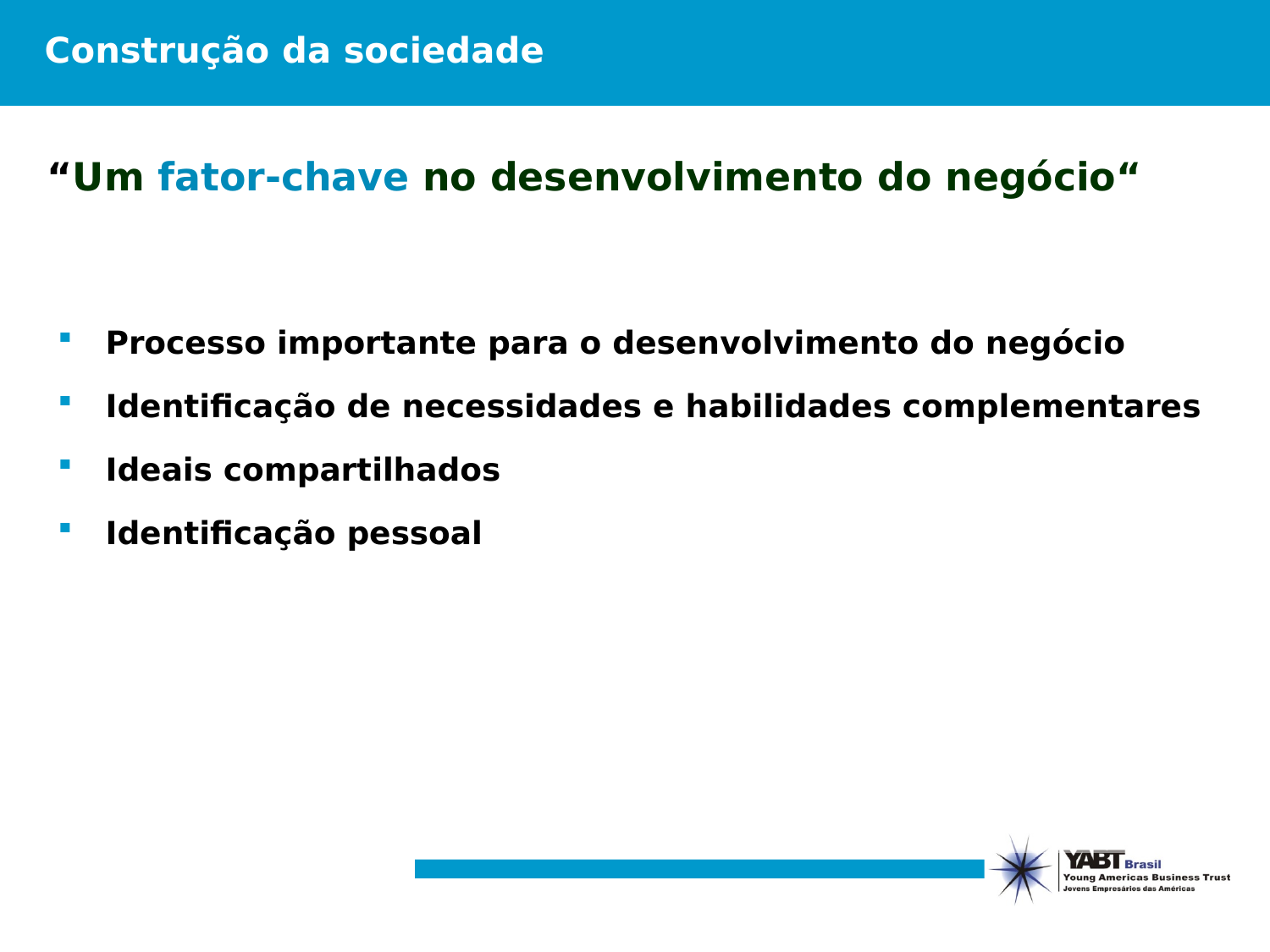

# Construção da sociedade
“Um fator-chave no desenvolvimento do negócio“

Processo importante para o desenvolvimento do negócio
Identificação de necessidades e habilidades complementares
Ideais compartilhados
Identificação pessoal